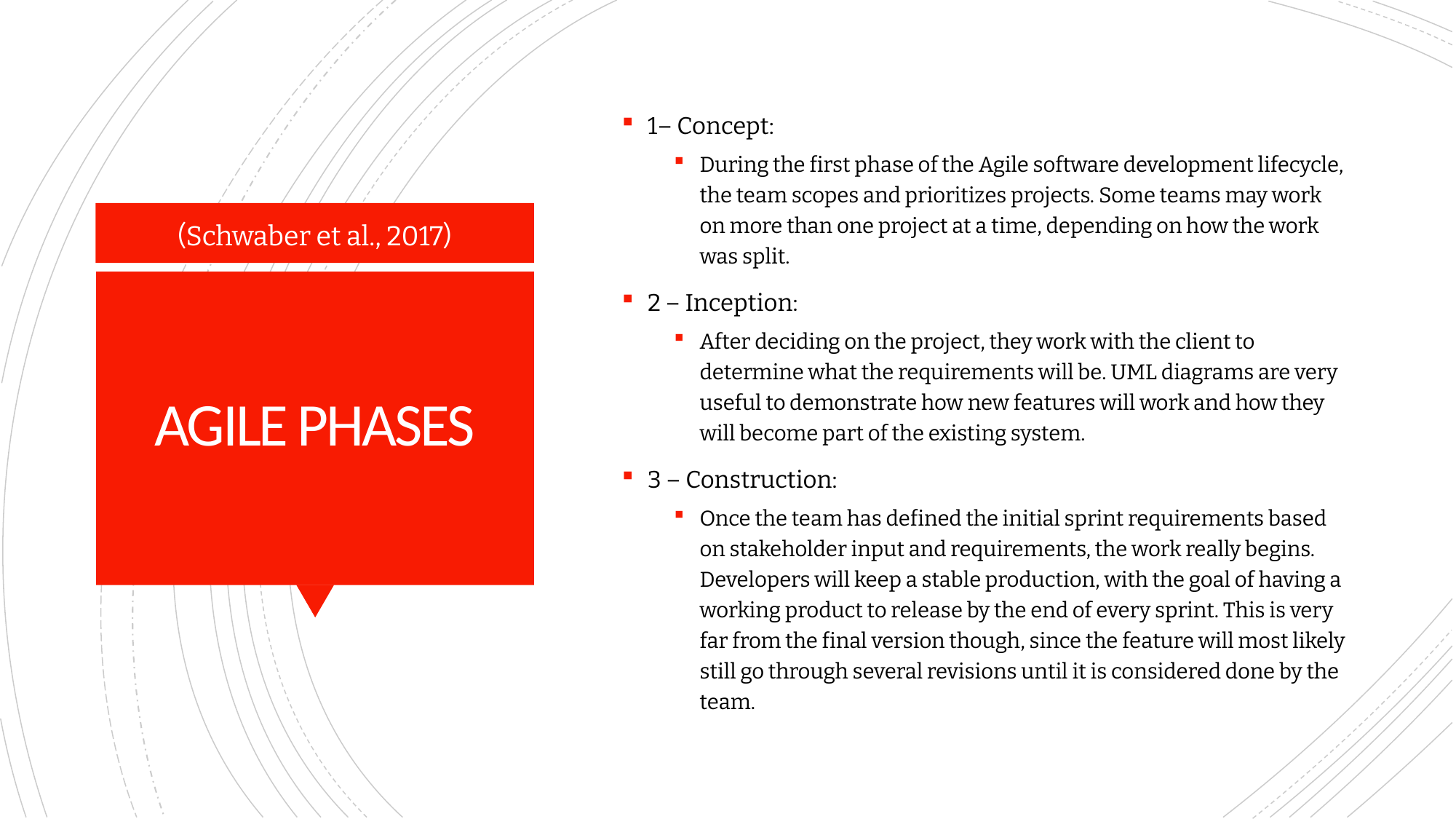

1– Concept:
During the first phase of the Agile software development lifecycle, the team scopes and prioritizes projects. Some teams may work on more than one project at a time, depending on how the work was split.
2 – Inception:
After deciding on the project, they work with the client to determine what the requirements will be. UML diagrams are very useful to demonstrate how new features will work and how they will become part of the existing system.
3 – Construction:
Once the team has defined the initial sprint requirements based on stakeholder input and requirements, the work really begins. Developers will keep a stable production, with the goal of having a working product to release by the end of every sprint. This is very far from the final version though, since the feature will most likely still go through several revisions until it is considered done by the team.
(Schwaber et al., 2017)
# AGILE PHASES